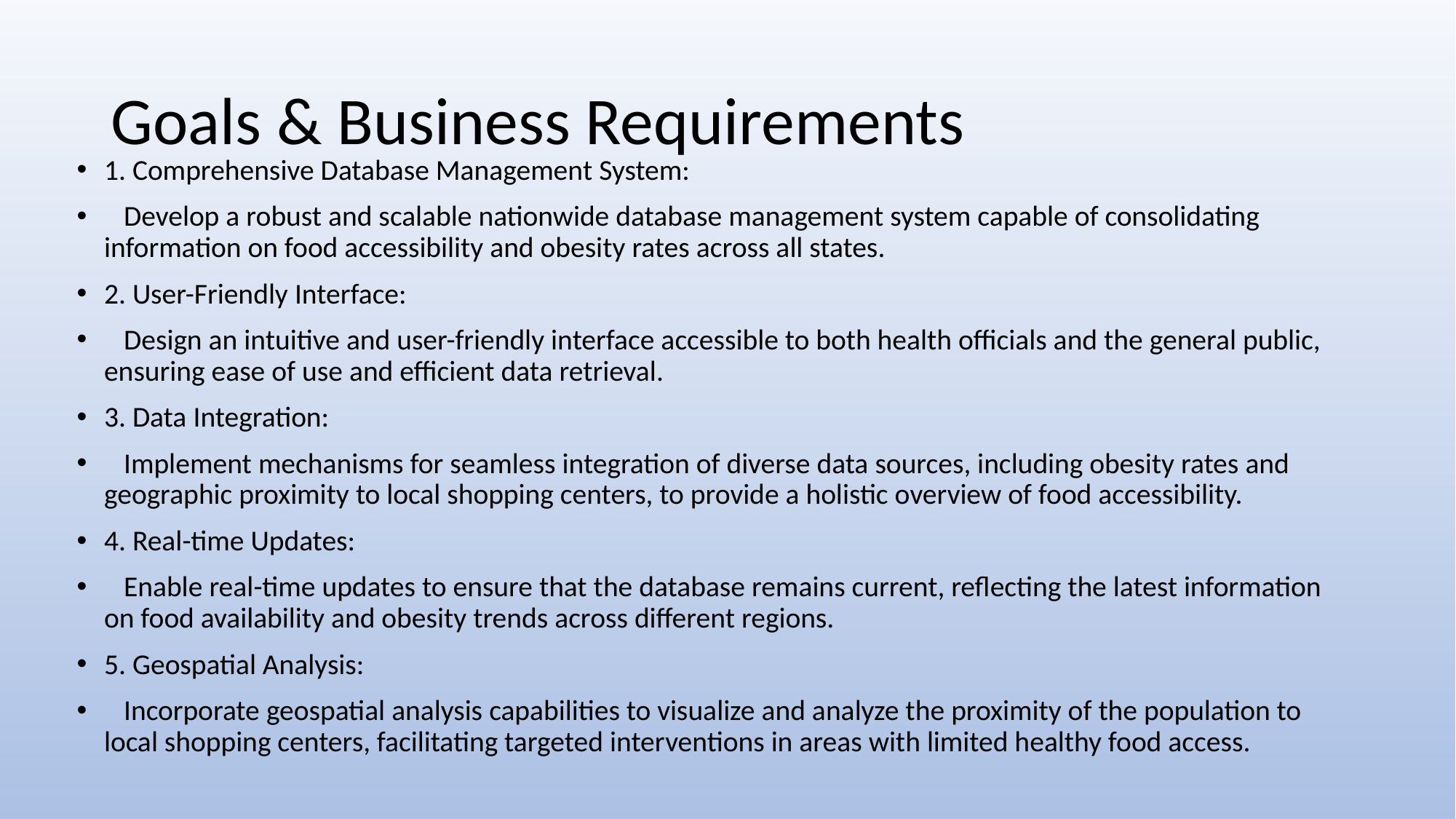

# Goals & Business Requirements
1. Comprehensive Database Management System:
   Develop a robust and scalable nationwide database management system capable of consolidating information on food accessibility and obesity rates across all states.
2. User-Friendly Interface:
   Design an intuitive and user-friendly interface accessible to both health officials and the general public, ensuring ease of use and efficient data retrieval.
3. Data Integration:
   Implement mechanisms for seamless integration of diverse data sources, including obesity rates and geographic proximity to local shopping centers, to provide a holistic overview of food accessibility.
4. Real-time Updates:
   Enable real-time updates to ensure that the database remains current, reflecting the latest information on food availability and obesity trends across different regions.
5. Geospatial Analysis:
   Incorporate geospatial analysis capabilities to visualize and analyze the proximity of the population to local shopping centers, facilitating targeted interventions in areas with limited healthy food access.